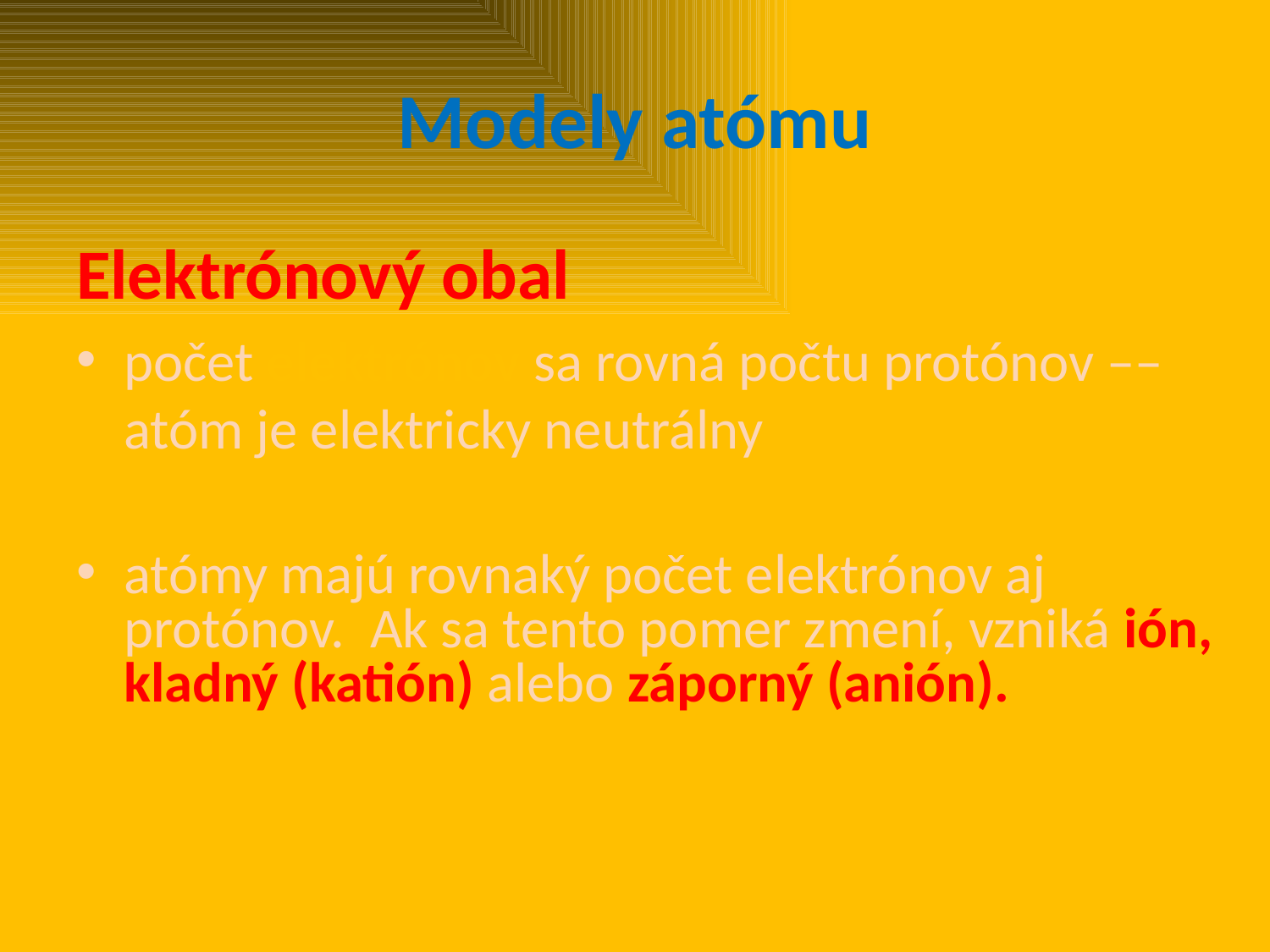

# Modely atómu
Elektrónový obal
počet elektrónov sa rovná počtu protónov –– atóm je elektricky neutrálny

atómy majú rovnaký počet elektrónov aj protónov.  Ak sa tento pomer zmení, vzniká ión, kladný (katión) alebo záporný (anión).